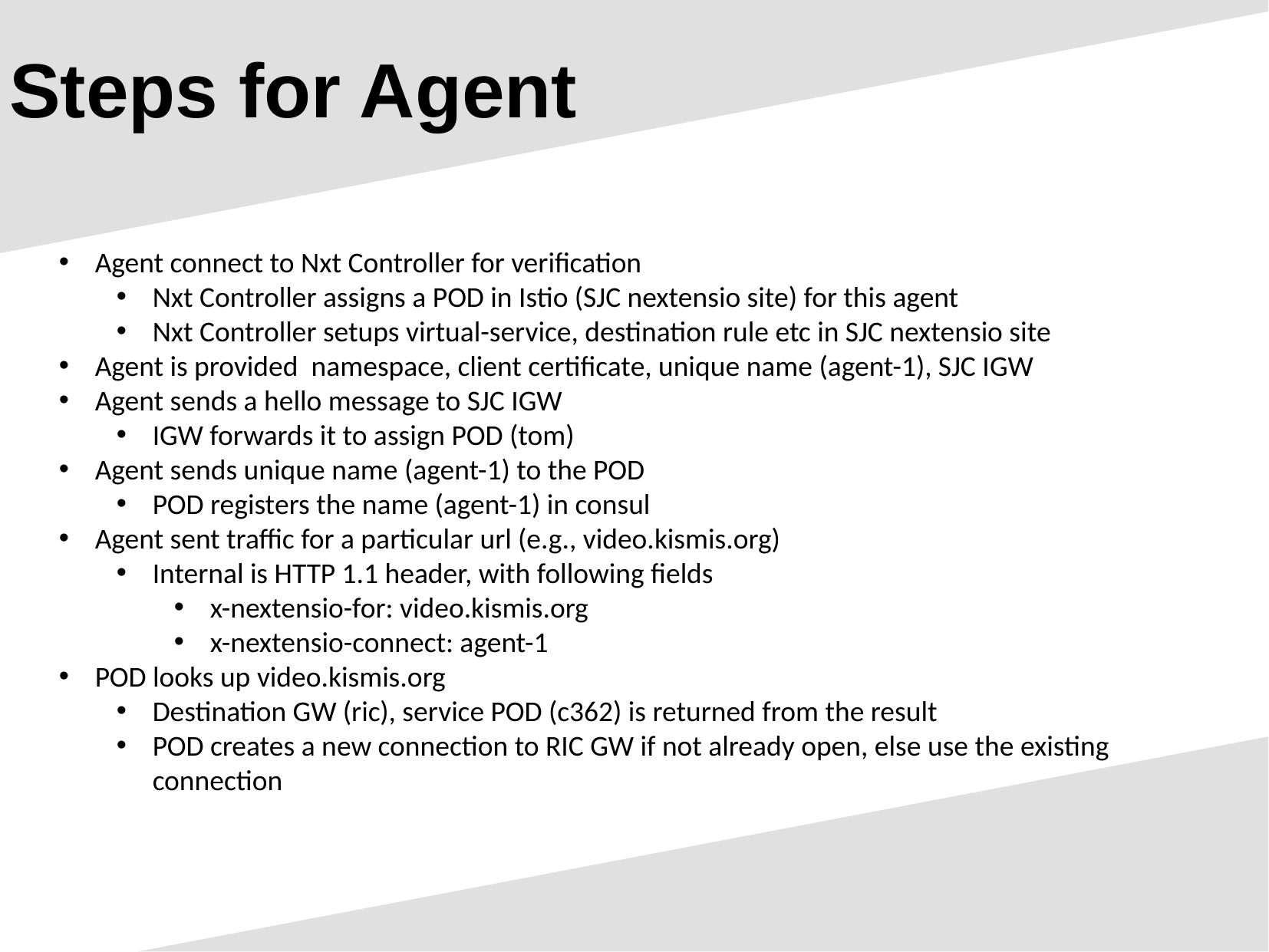

Steps for Agent
Agent connect to Nxt Controller for verification
Nxt Controller assigns a POD in Istio (SJC nextensio site) for this agent
Nxt Controller setups virtual-service, destination rule etc in SJC nextensio site
Agent is provided  namespace, client certificate, unique name (agent-1), SJC IGW
Agent sends a hello message to SJC IGW
IGW forwards it to assign POD (tom)
Agent sends unique name (agent-1) to the POD
POD registers the name (agent-1) in consul
Agent sent traffic for a particular url (e.g., video.kismis.org)
Internal is HTTP 1.1 header, with following fields
x-nextensio-for: video.kismis.org
x-nextensio-connect: agent-1
POD looks up video.kismis.org
Destination GW (ric), service POD (c362) is returned from the result
POD creates a new connection to RIC GW if not already open, else use the existing connection